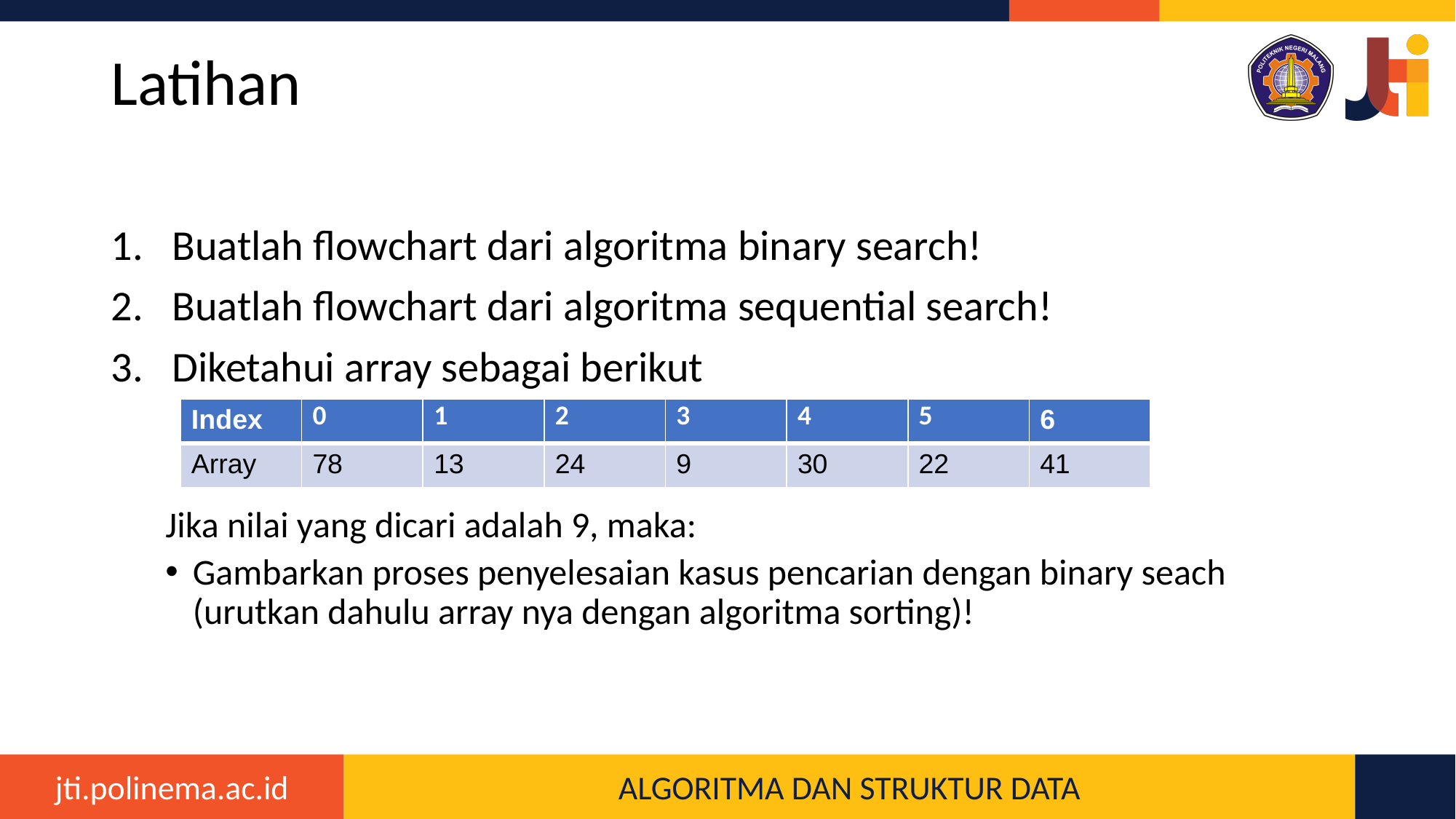

# Latihan
Buatlah flowchart dari algoritma binary search!
Buatlah flowchart dari algoritma sequential search!
Diketahui array sebagai berikut

Jika nilai yang dicari adalah 9, maka:
Gambarkan proses penyelesaian kasus pencarian dengan binary seach (urutkan dahulu array nya dengan algoritma sorting)!

| Index | 0 | 1 | 2 | 3 | 4 | 5 | 6 |
| --- | --- | --- | --- | --- | --- | --- | --- |
| Array | 78 | 13 | 24 | 9 | 30 | 22 | 41 |